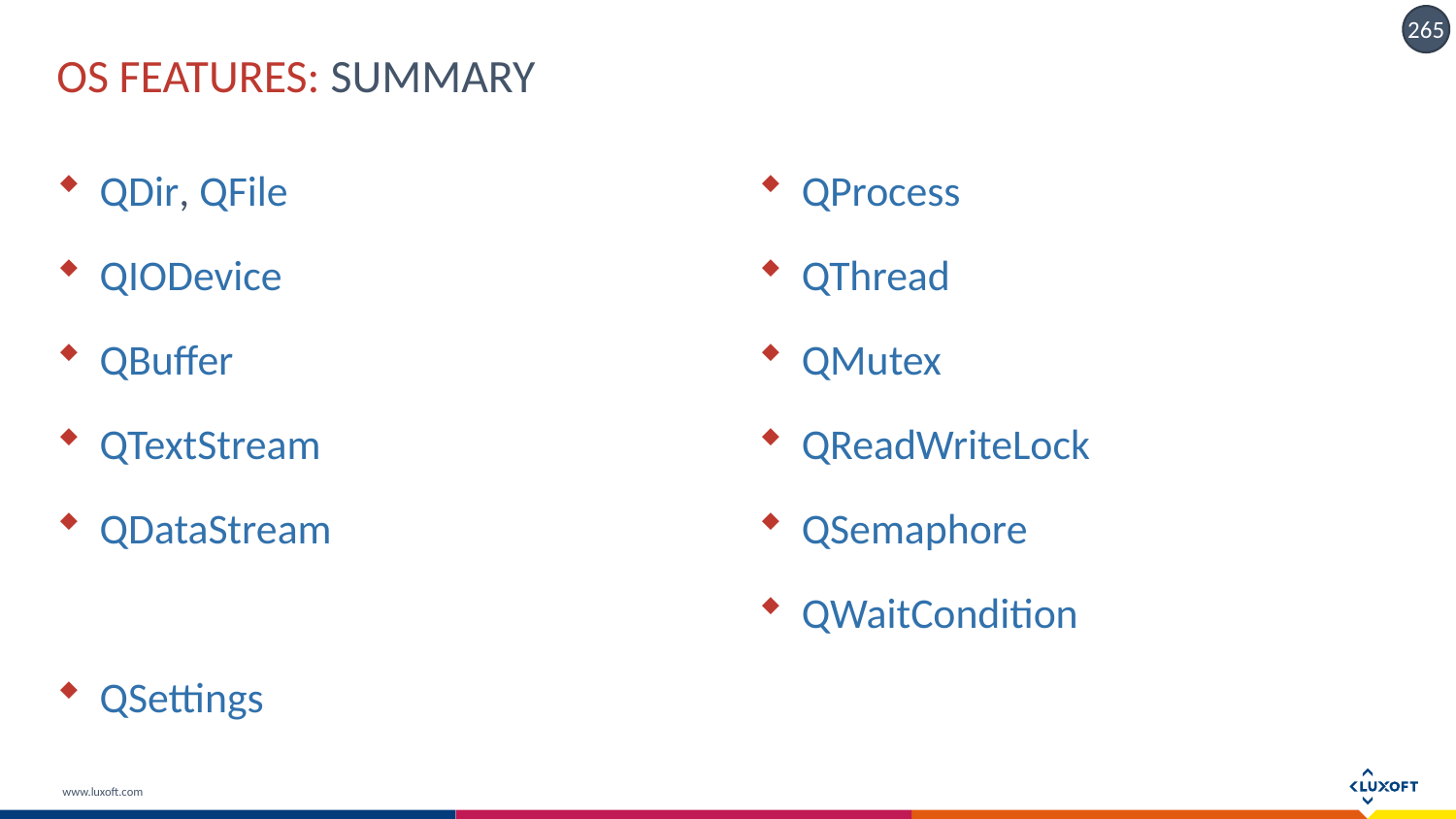

# OS FEATURES: SUMMARY
QDir, QFile
QIODevice
QBuffer
QTextStream
QDataStream

QSettings

QProcess
QThread
QMutex
QReadWriteLock
QSemaphore
QWaitCondition